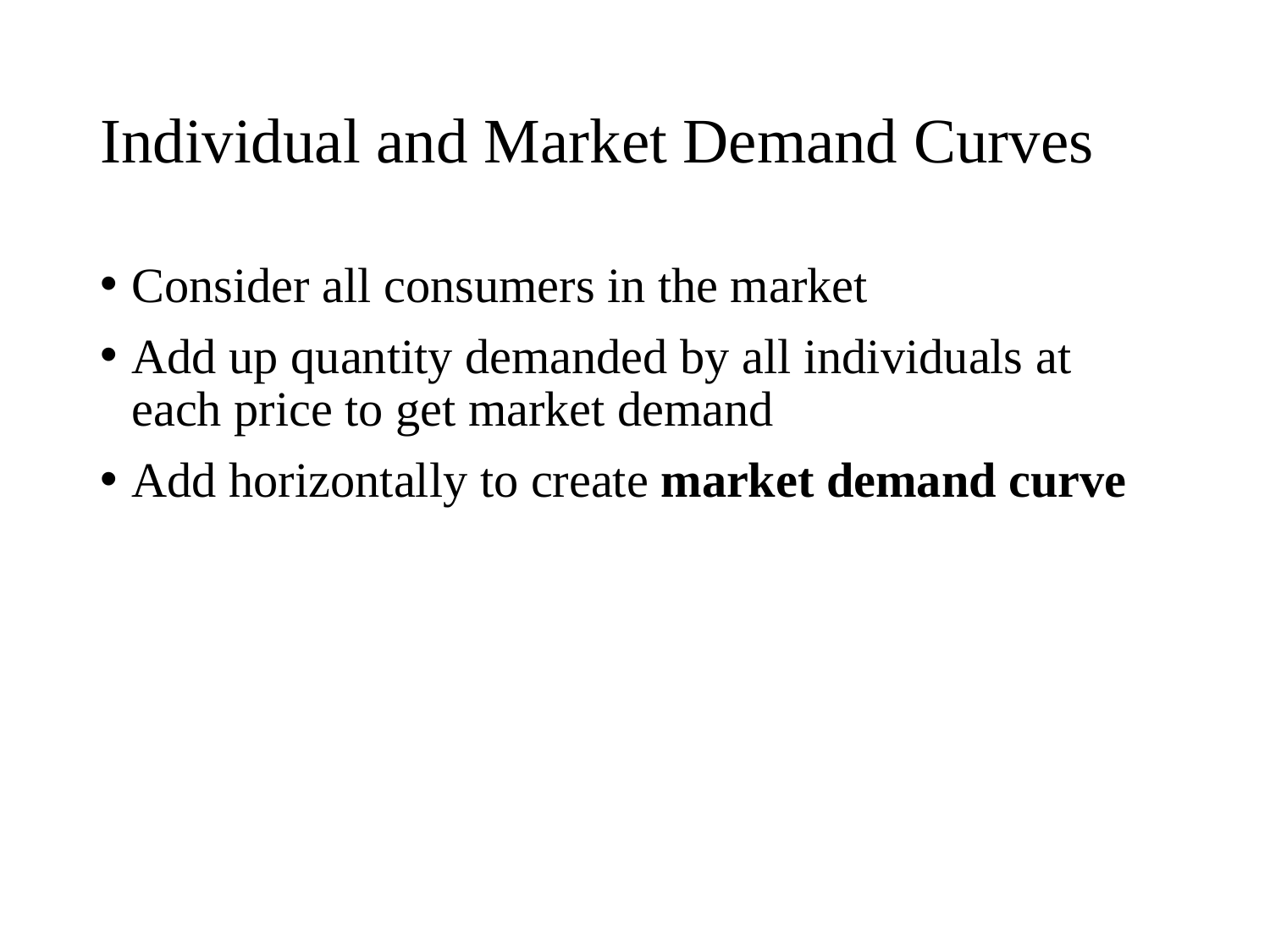

# Individual and Market Demand Curves
Consider all consumers in the market
Add up quantity demanded by all individuals at each price to get market demand
Add horizontally to create market demand curve